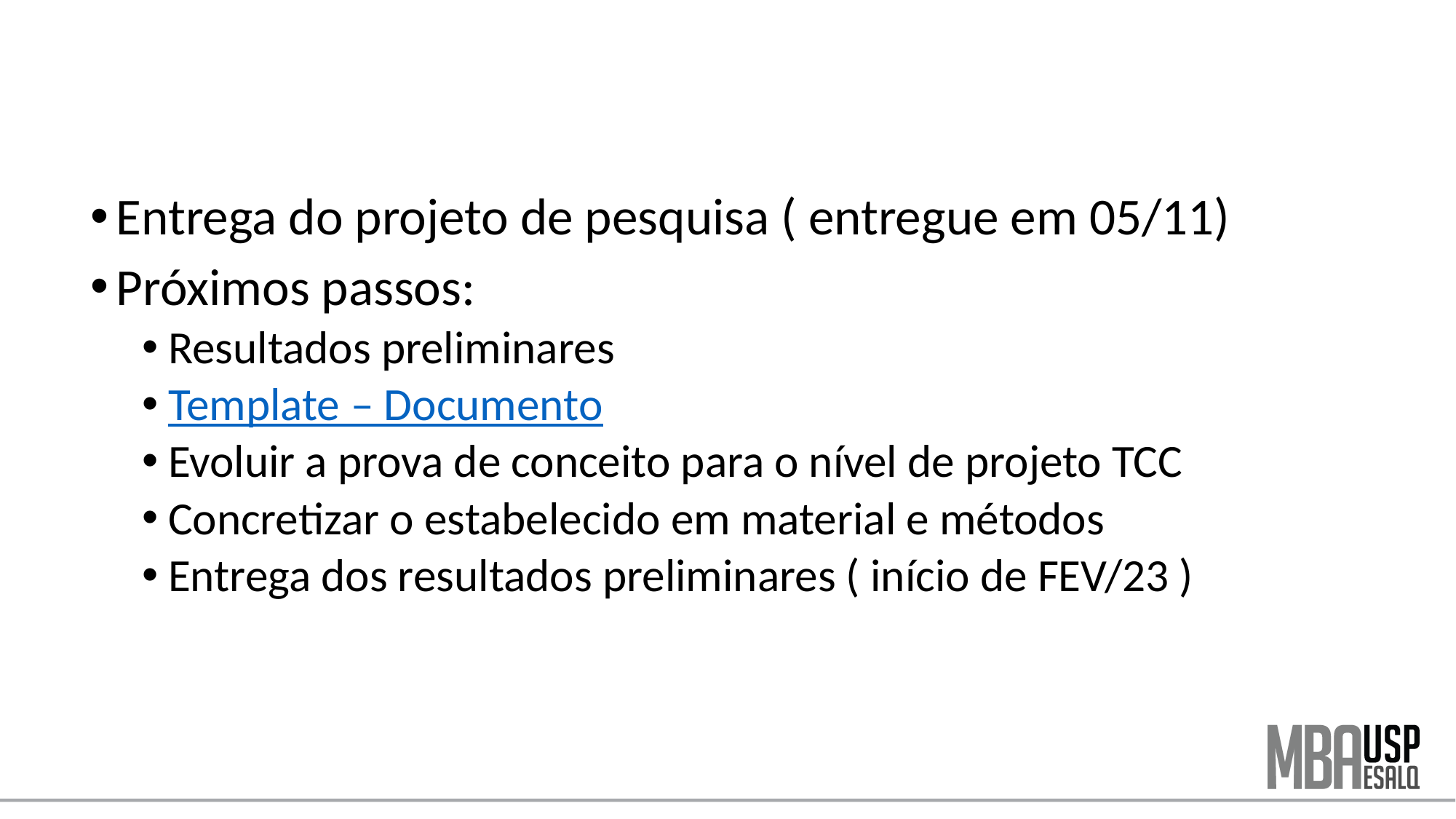

Entrega do projeto de pesquisa ( entregue em 05/11)
Próximos passos:
Resultados preliminares
Template – Documento
Evoluir a prova de conceito para o nível de projeto TCC
Concretizar o estabelecido em material e métodos
Entrega dos resultados preliminares ( início de FEV/23 )